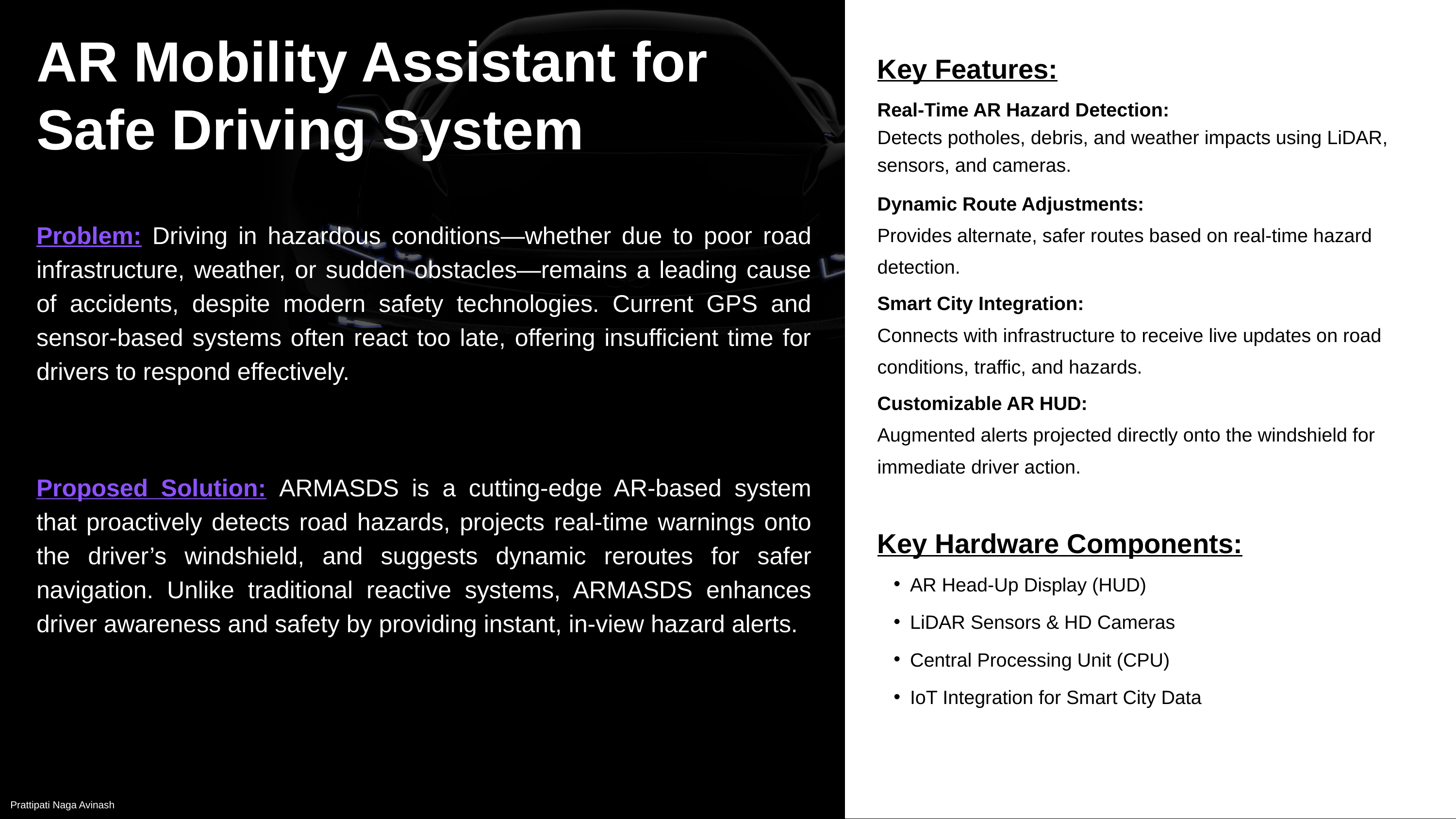

AR Mobility Assistant for Safe Driving System
Key Features:
Real-Time AR Hazard Detection:
Detects potholes, debris, and weather impacts using LiDAR, sensors, and cameras.
Dynamic Route Adjustments:
Provides alternate, safer routes based on real-time hazard detection.
Smart City Integration:
Connects with infrastructure to receive live updates on road conditions, traffic, and hazards.
Customizable AR HUD:
Augmented alerts projected directly onto the windshield for immediate driver action.
Problem: Driving in hazardous conditions—whether due to poor road infrastructure, weather, or sudden obstacles—remains a leading cause of accidents, despite modern safety technologies. Current GPS and sensor-based systems often react too late, offering insufficient time for drivers to respond effectively.
Proposed Solution: ARMASDS is a cutting-edge AR-based system that proactively detects road hazards, projects real-time warnings onto the driver’s windshield, and suggests dynamic reroutes for safer navigation. Unlike traditional reactive systems, ARMASDS enhances driver awareness and safety by providing instant, in-view hazard alerts.
Key Hardware Components:
AR Head-Up Display (HUD)
LiDAR Sensors & HD Cameras
Central Processing Unit (CPU)
IoT Integration for Smart City Data
Prattipati Naga Avinash